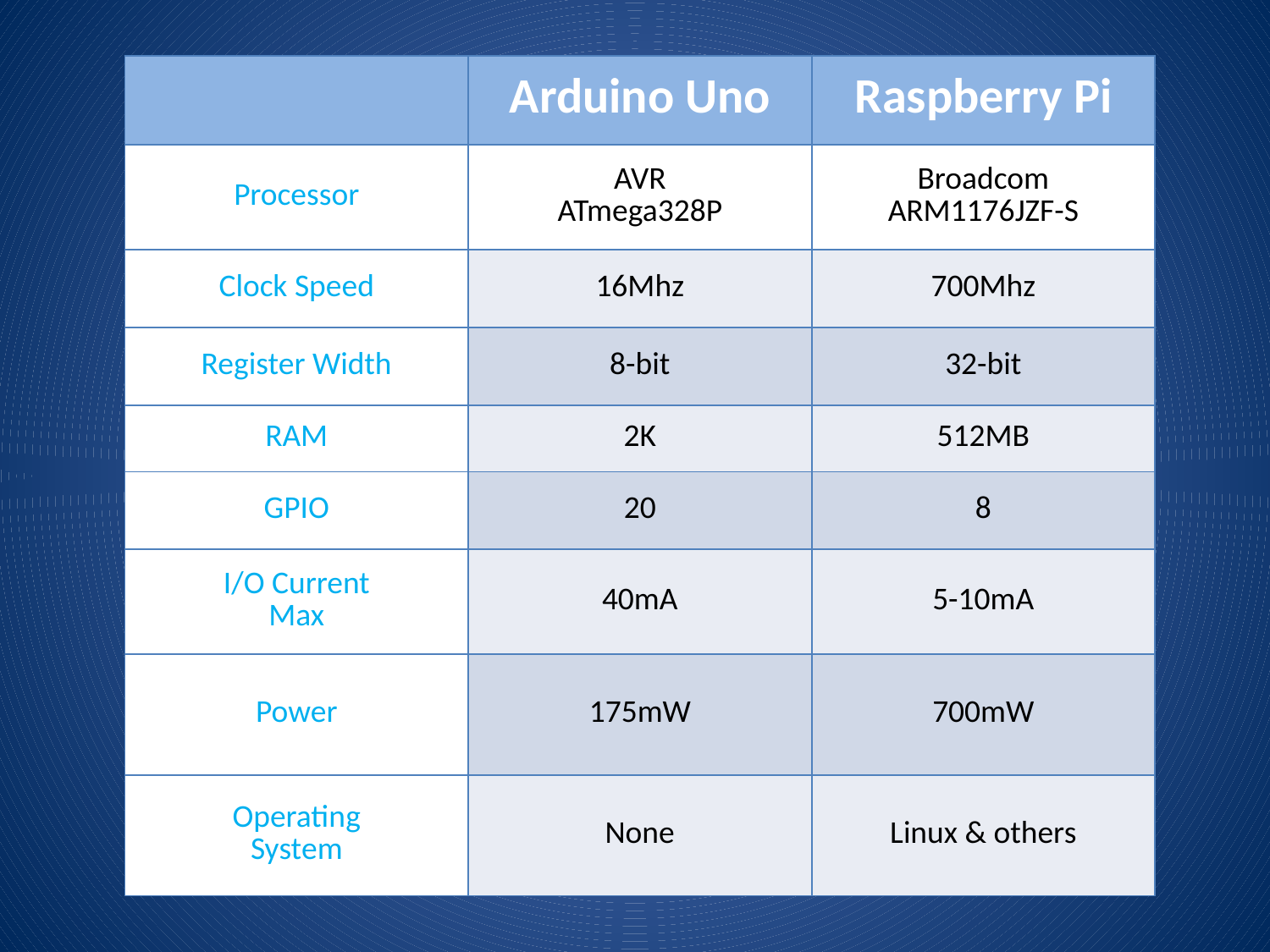

|  | Arduino Uno | Raspberry Pi |
| --- | --- | --- |
| Processor | AVR ATmega328P | Broadcom ARM1176JZF-S |
| Clock Speed | 16Mhz | 700Mhz |
| Register Width | 8-bit | 32-bit |
| RAM | 2K | 512MB |
| GPIO | 20 | 8 |
| I/O Current Max | 40mA | 5-10mA |
| Power | 175mW | 700mW |
| Operating System | None | Linux & others |